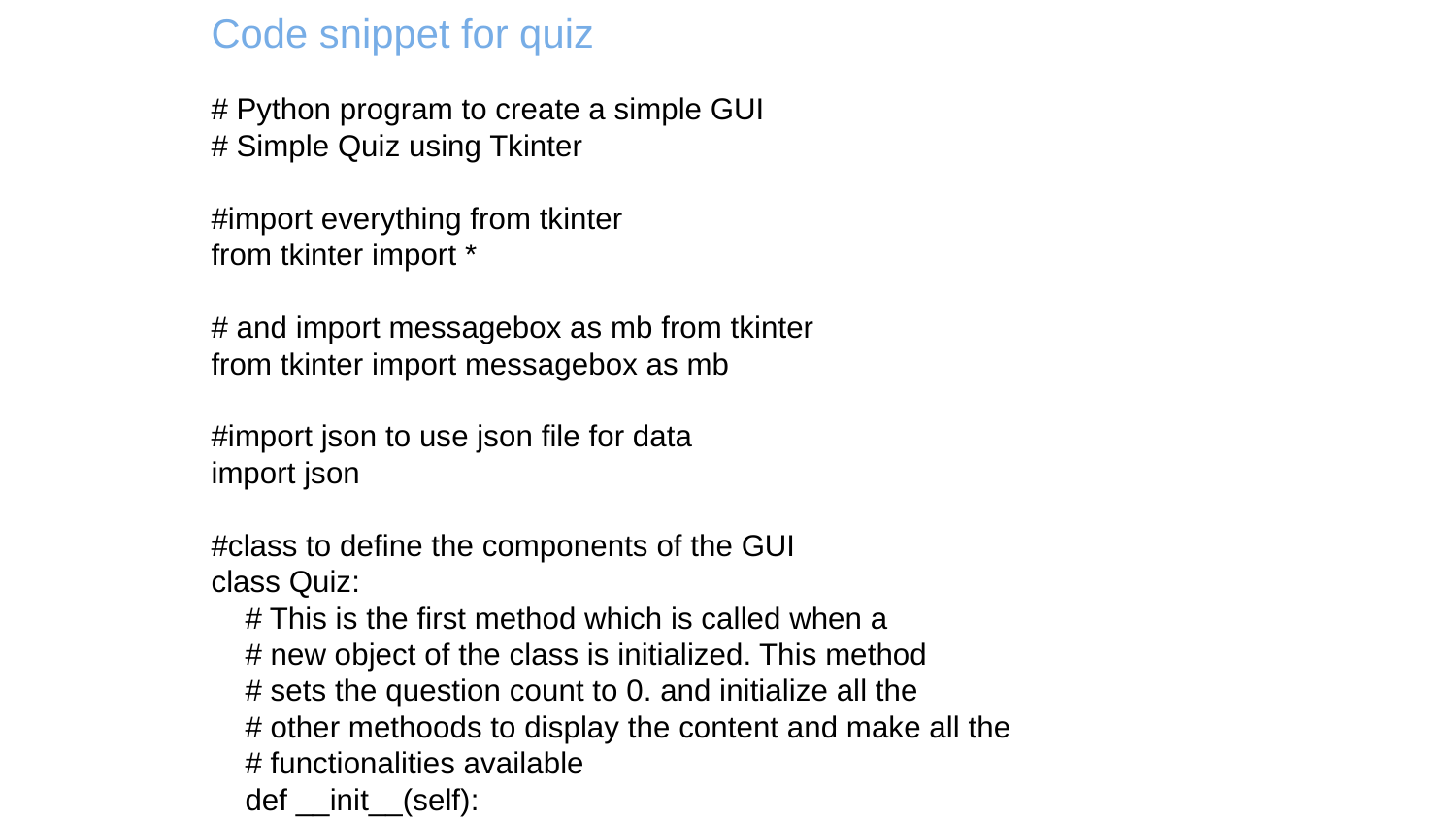

Code snippet for quiz

# Python program to create a simple GUI
# Simple Quiz using Tkinter

#import everything from tkinter
from tkinter import *

# and import messagebox as mb from tkinter
from tkinter import messagebox as mb

#import json to use json file for data
import json

#class to define the components of the GUI
class Quiz:
    # This is the first method which is called when a
    # new object of the class is initialized. This method
    # sets the question count to 0. and initialize all the
    # other methoods to display the content and make all the
    # functionalities available
    def __init__(self):